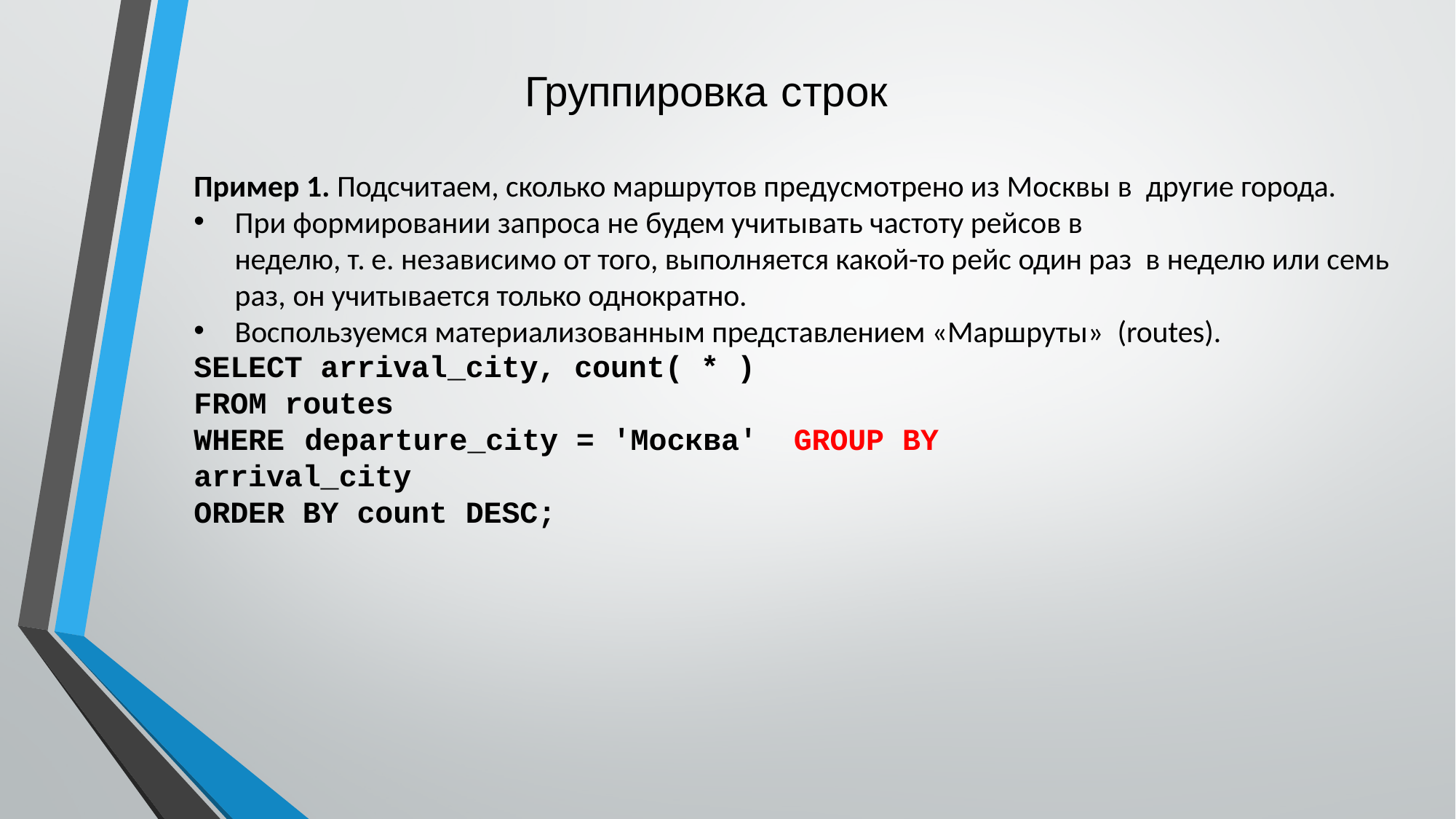

# Группировка строк
Пример 1. Подсчитаем, сколько маршрутов предусмотрено из Москвы в  другие города.
При формировании запроса не будем учитывать частоту рейсов в
неделю, т. е. независимо от того, выполняется какой-то рейс один раз  в неделю или семь раз, он учитывается только однократно.
Воспользуемся материализованным представлением «Маршруты»  (routes).
SELECT arrival_city, count( * )
FROM routes
WHERE	departure_city = 'Москва'  GROUP BY arrival_city
ORDER BY count DESC;